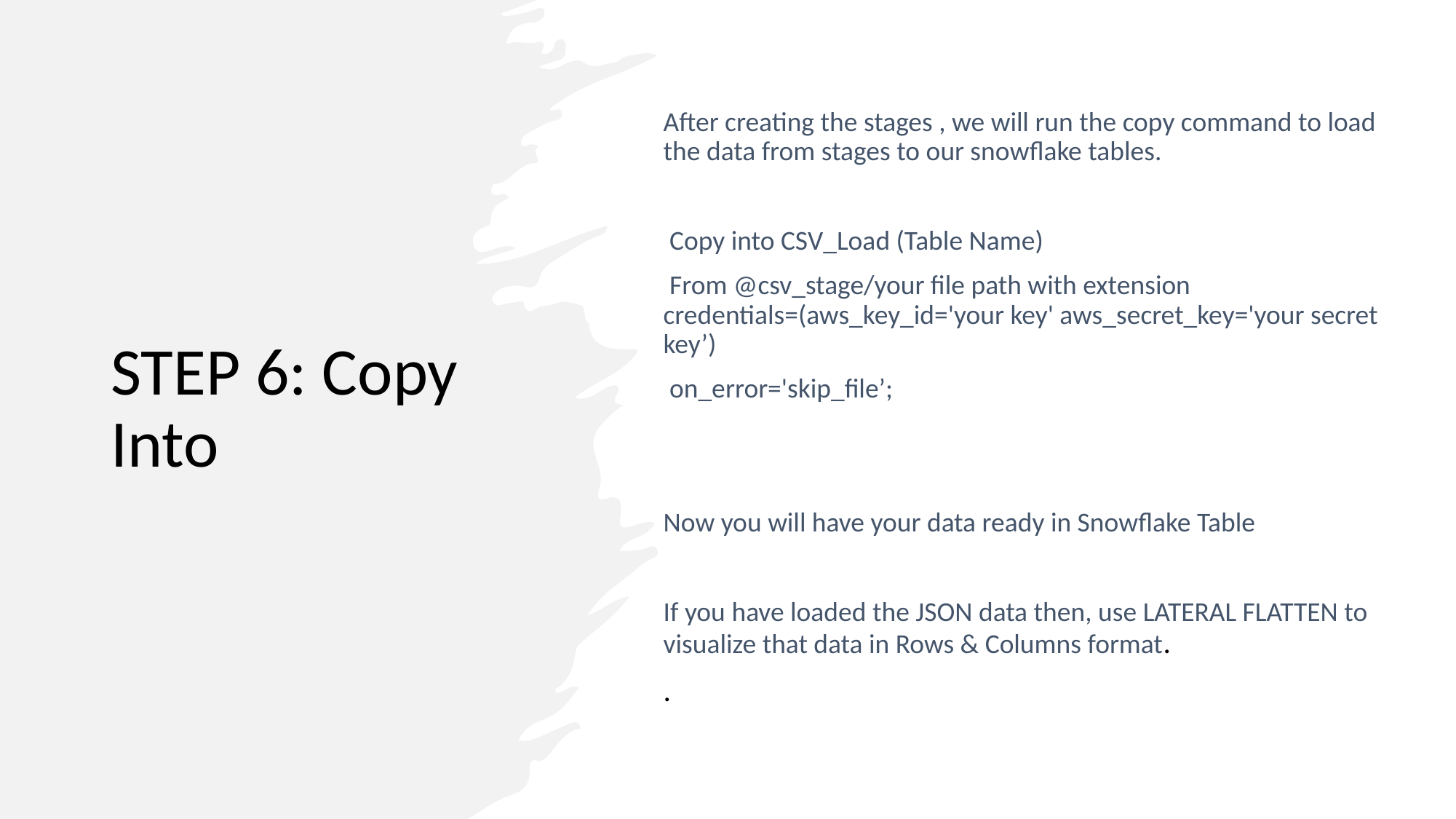

After creating the stages , we will run the copy command to load the data from stages to our snowflake tables.

 Copy into CSV_Load (Table Name)
 From @csv_stage/your file path with extension     credentials=(aws_key_id='your key' aws_secret_key='your secret key’)
 on_error='skip_file’;

Now you will have your data ready in Snowflake Table

If you have loaded the JSON data then, use LATERAL FLATTEN to visualize that data in Rows & Columns format.
.

# STEP 6: Copy Into